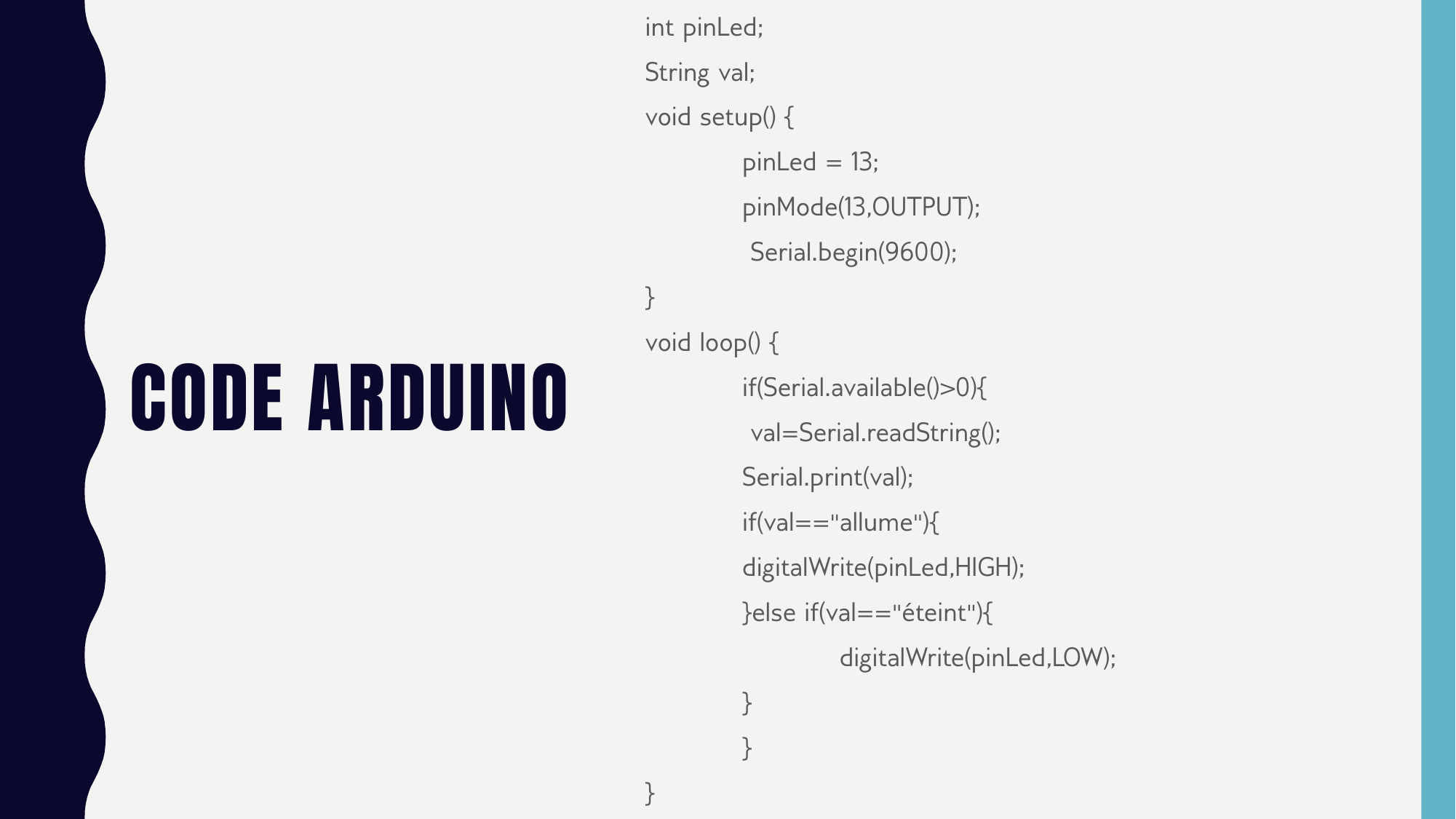

int pinLed;
String val;
void setup() {
  	pinLed = 13;
  	pinMode(13,OUTPUT);
 	 Serial.begin(9600);
}
void loop() {
  	if(Serial.available()>0){
   			 val=Serial.readString();
    			Serial.print(val);
    		if(val=="allume"){
      			digitalWrite(pinLed,HIGH);
    		}else if(val=="éteint"){
     		 	digitalWrite(pinLed,LOW);
    		}
 	}
}
# Code Arduino